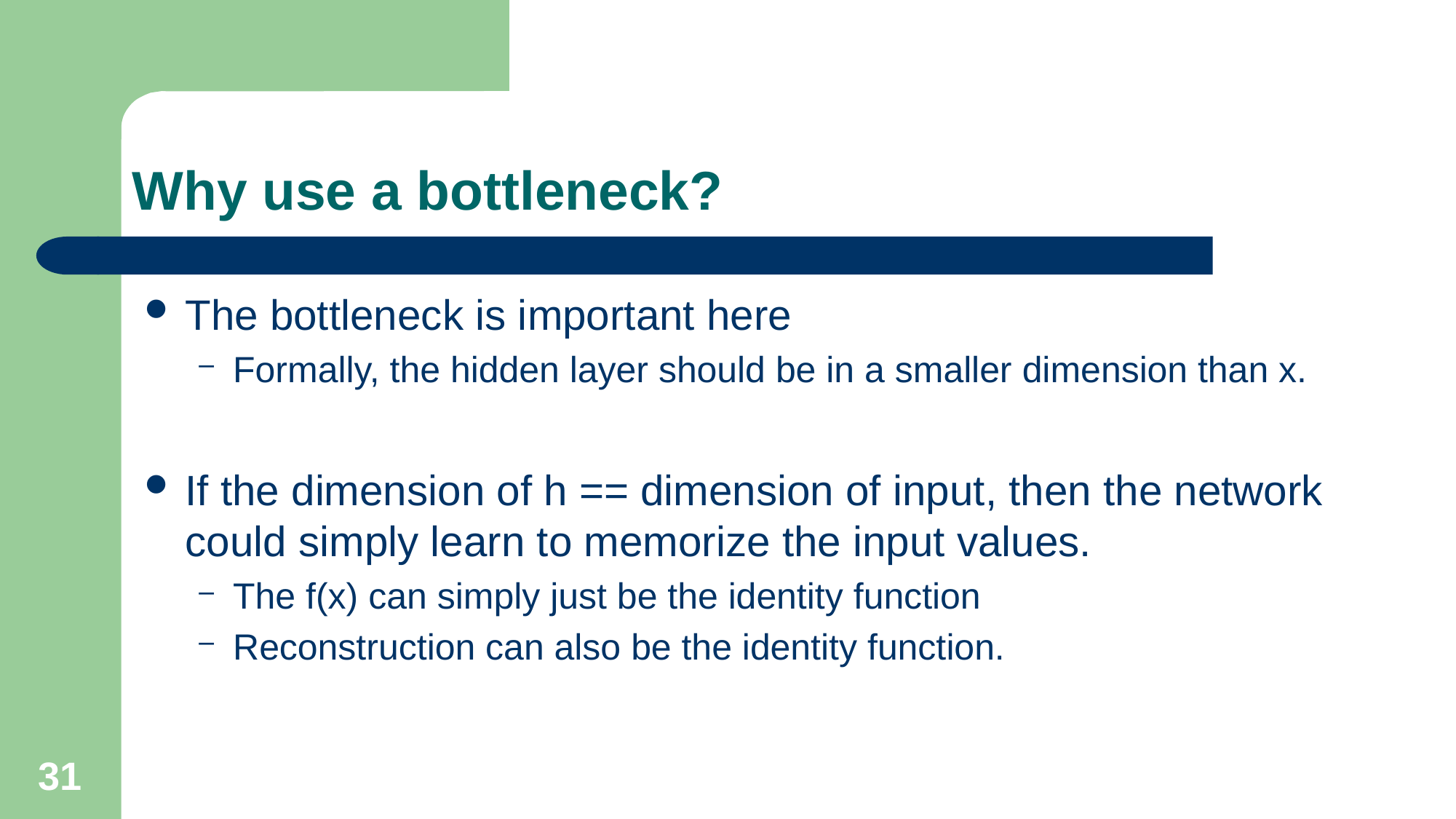

# Why use a bottleneck?
The bottleneck is important here
Formally, the hidden layer should be in a smaller dimension than x.

If the dimension of h == dimension of input, then the network could simply learn to memorize the input values.
The f(x) can simply just be the identity function
Reconstruction can also be the identity function.

31